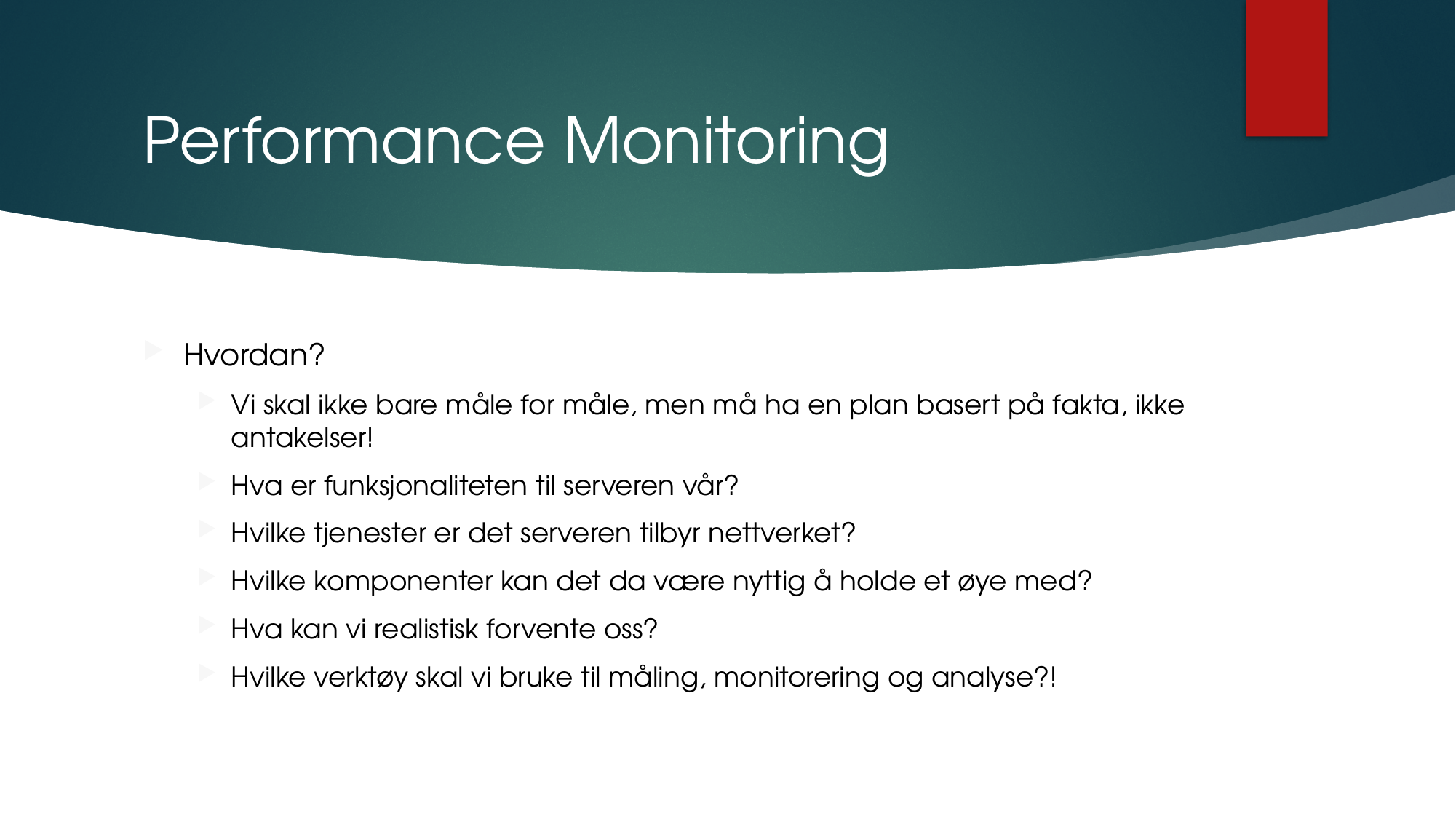

# Performance Monitoring

Hvordan?
Vi skal ikke bare måle for måle, men må ha en plan basert på fakta, ikke antakelser!
Hva er funksjonaliteten til serveren vår?
Hvilke tjenester er det serveren tilbyr nettverket?
Hvilke komponenter kan det da være nyttig å holde et øye med?
Hva kan vi realistisk forvente oss?
Hvilke verktøy skal vi bruke til måling, monitorering og analyse?!